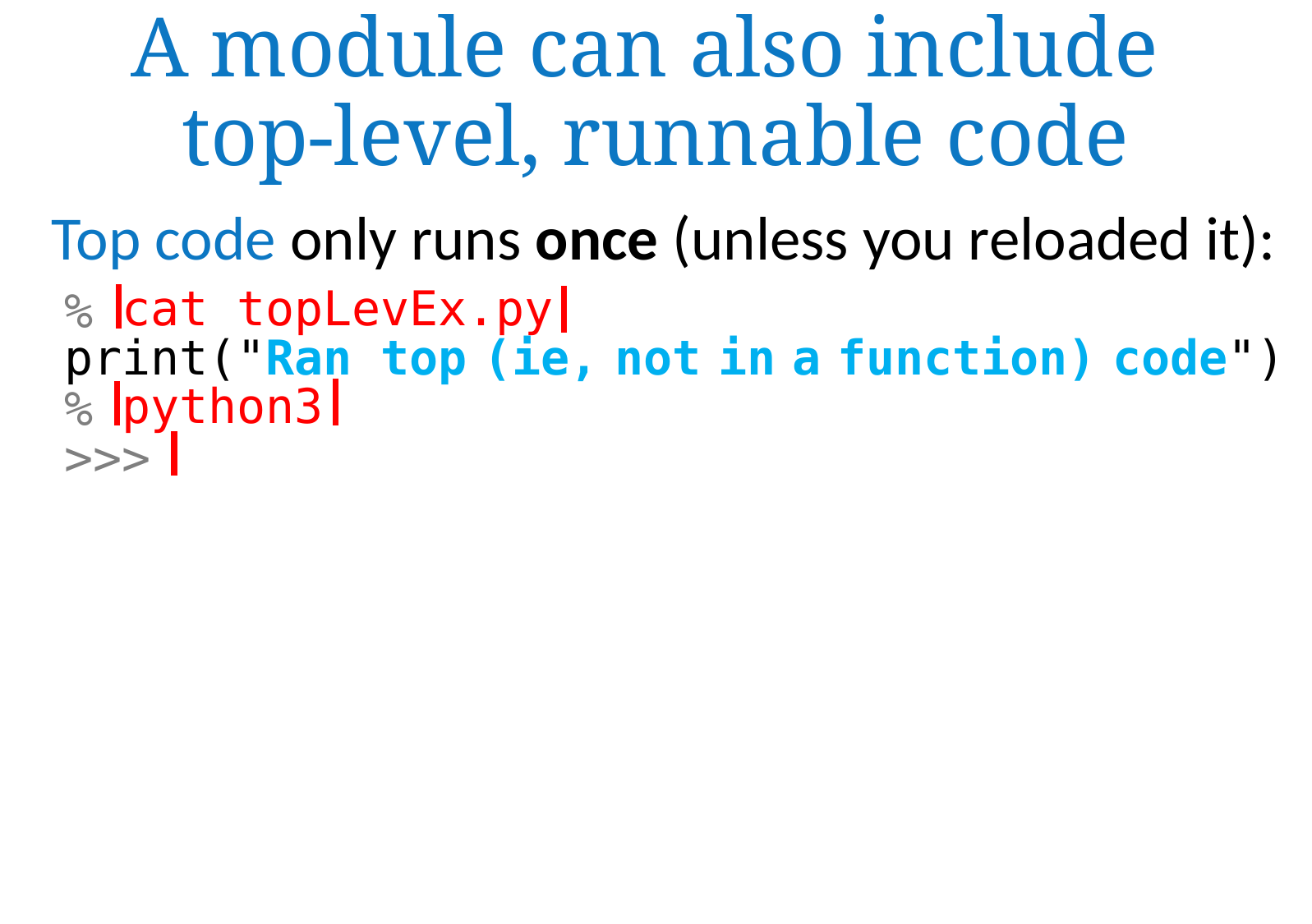

A module can also include
top-level, runnable code
Top code only runs once (unless you reloaded it):
  cat topLevEx.py
print("Ran top (ie, not in a function) code")
  python3

%

%
>>>